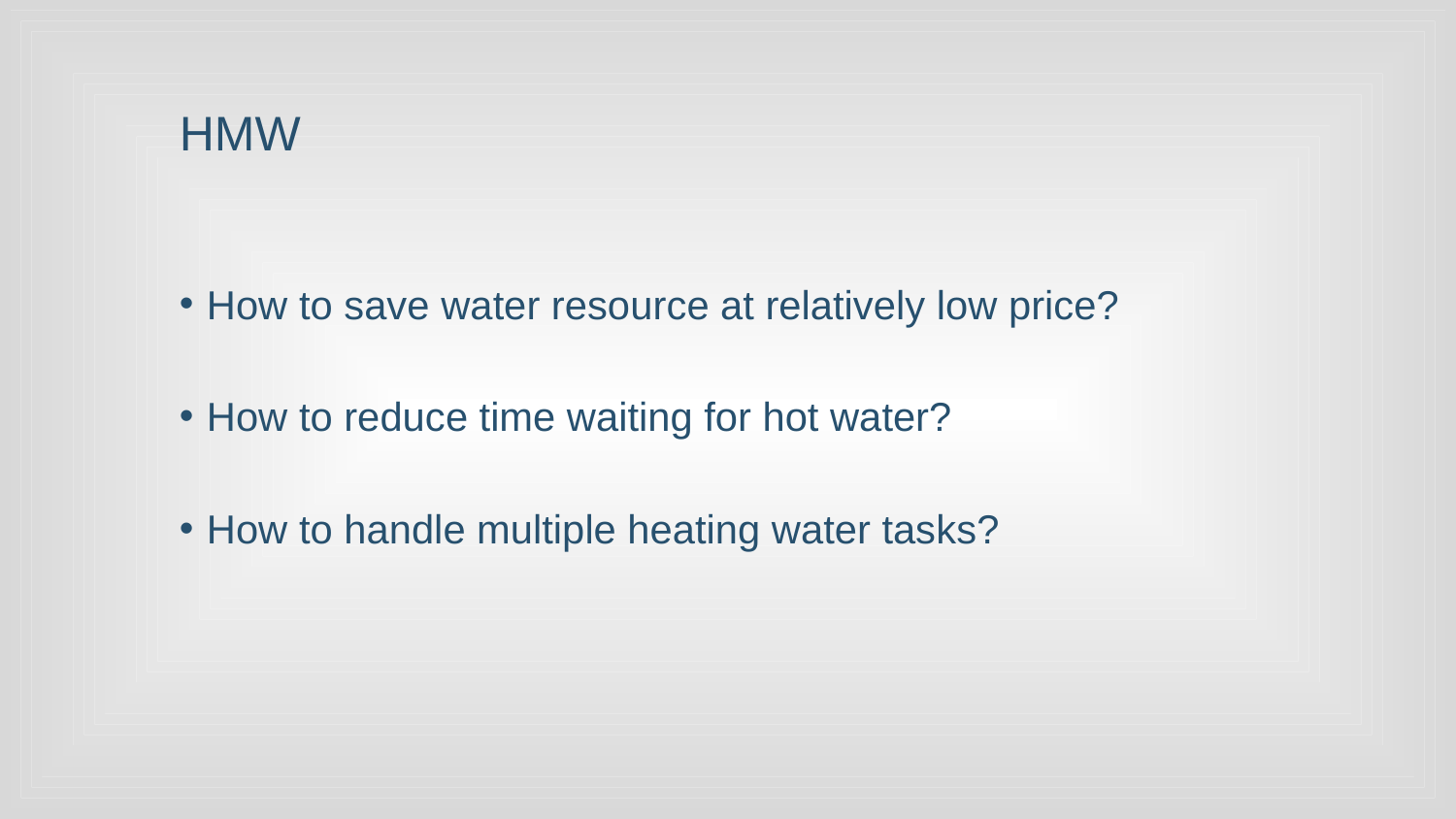

# HMW
How to save water resource at relatively low price?
How to reduce time waiting for hot water?
How to handle multiple heating water tasks?